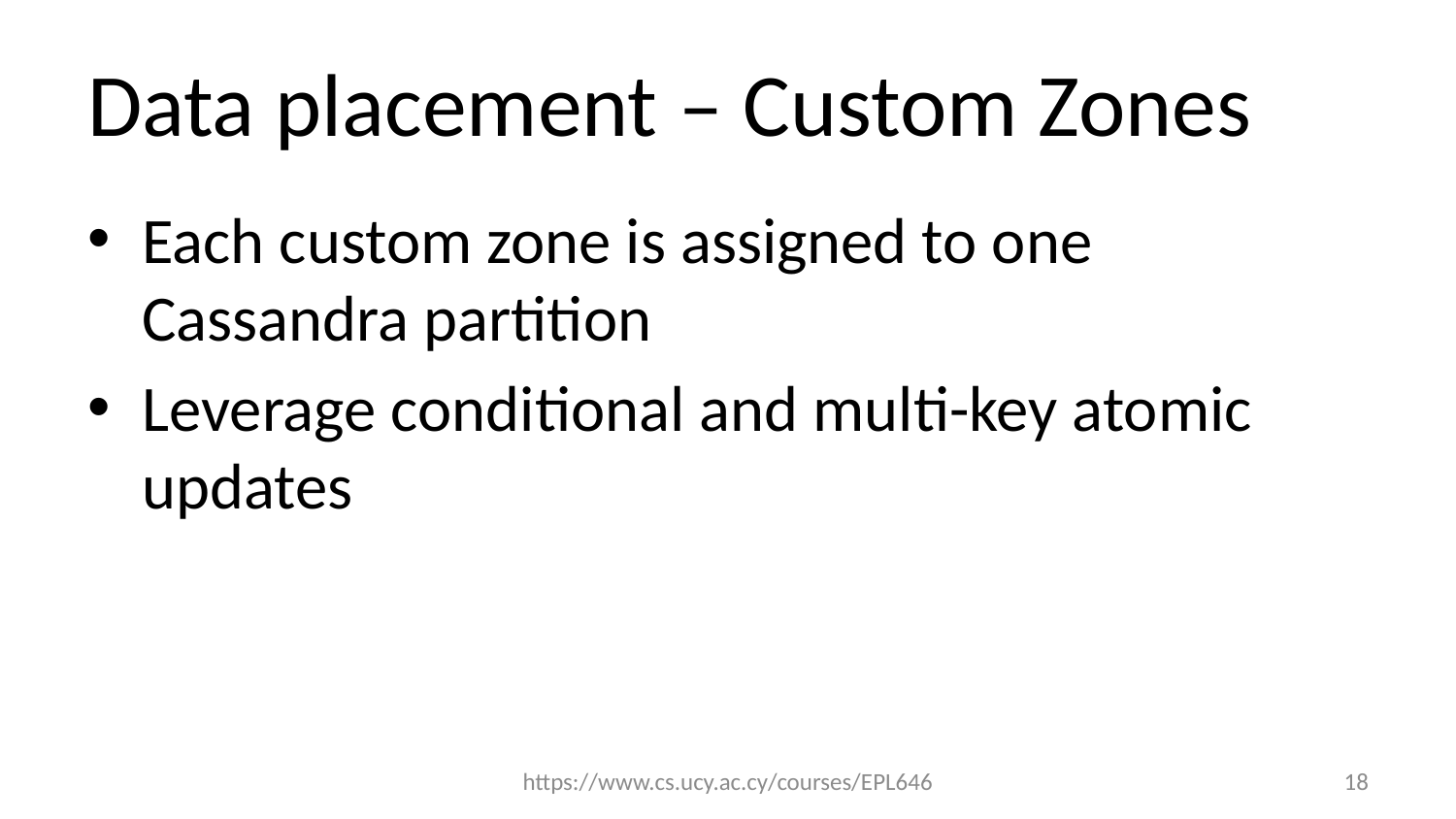

# Data placement – Custom Zones
Each custom zone is assigned to one Cassandra partition
Leverage conditional and multi-key atomic updates
https://www.cs.ucy.ac.cy/courses/EPL646
18